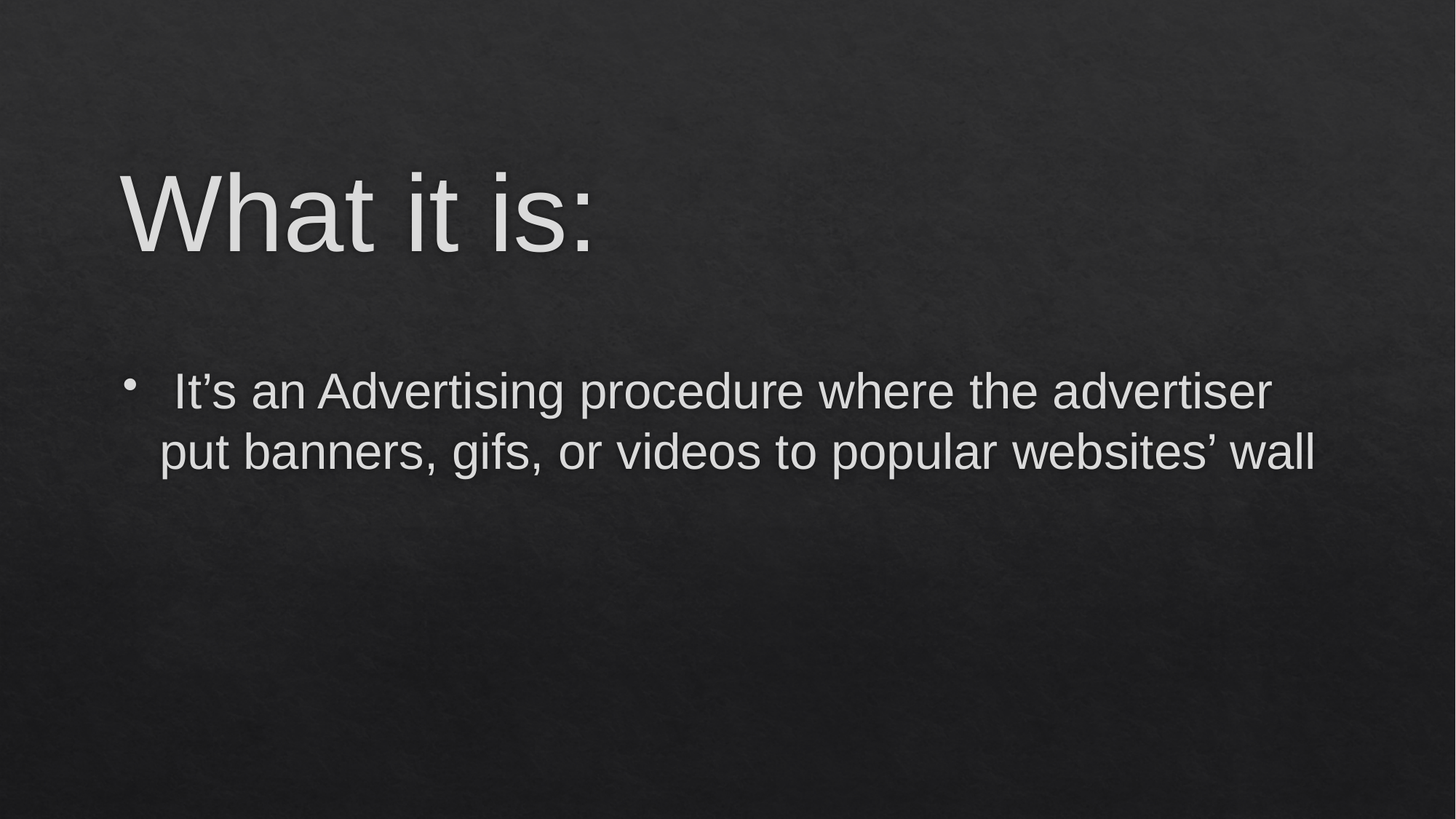

# What it is:
 It’s an Advertising procedure where the advertiser put banners, gifs, or videos to popular websites’ wall